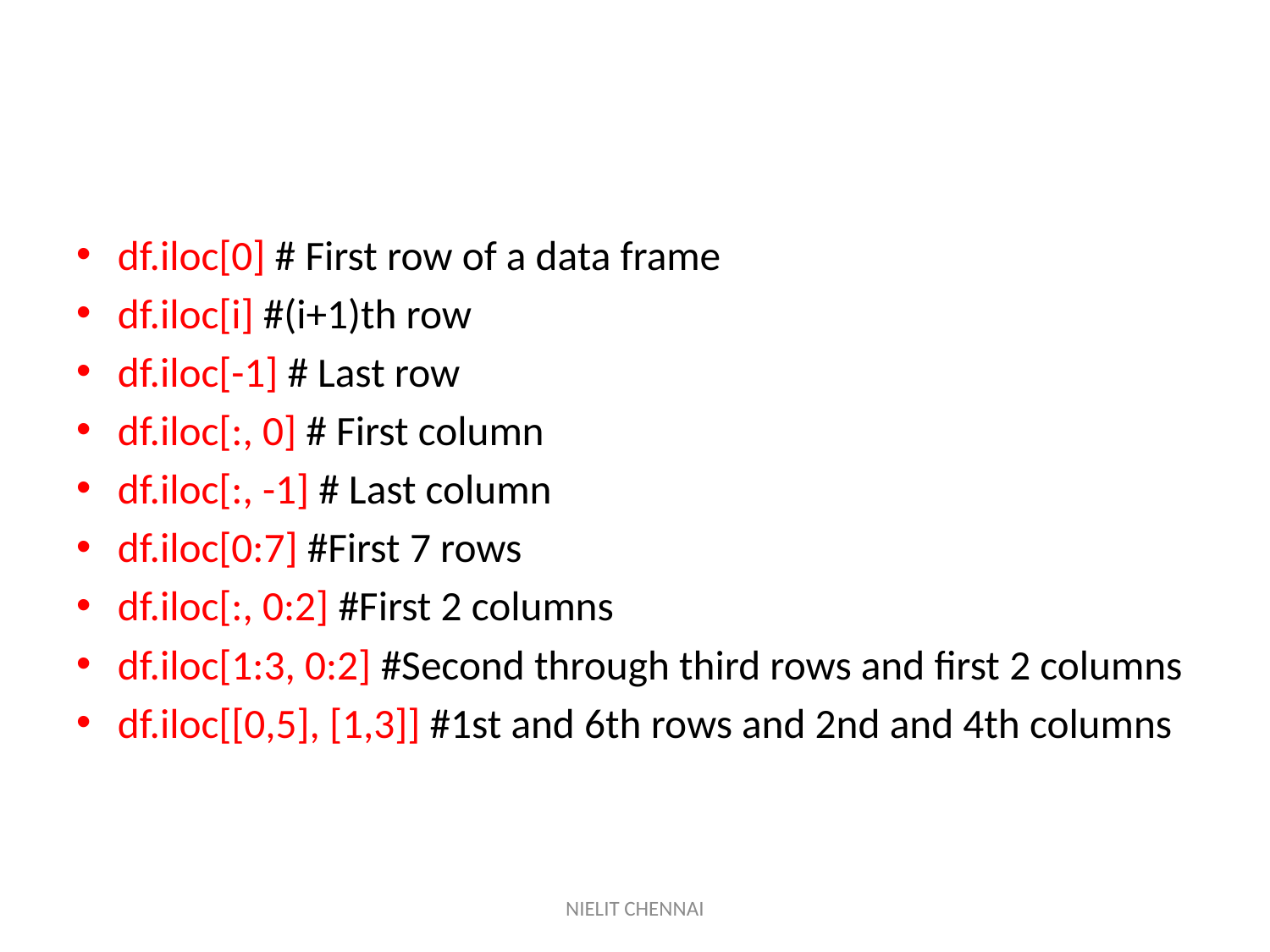

#
df.iloc[0] # First row of a data frame
df.iloc[i] #(i+1)th row
df.iloc[-1] # Last row
df.iloc[:, 0] # First column
df.iloc[:, -1] # Last column
df.iloc[0:7] #First 7 rows
df.iloc[:, 0:2] #First 2 columns
df.iloc[1:3, 0:2] #Second through third rows and first 2 columns
df.iloc[[0,5], [1,3]] #1st and 6th rows and 2nd and 4th columns
NIELIT CHENNAI